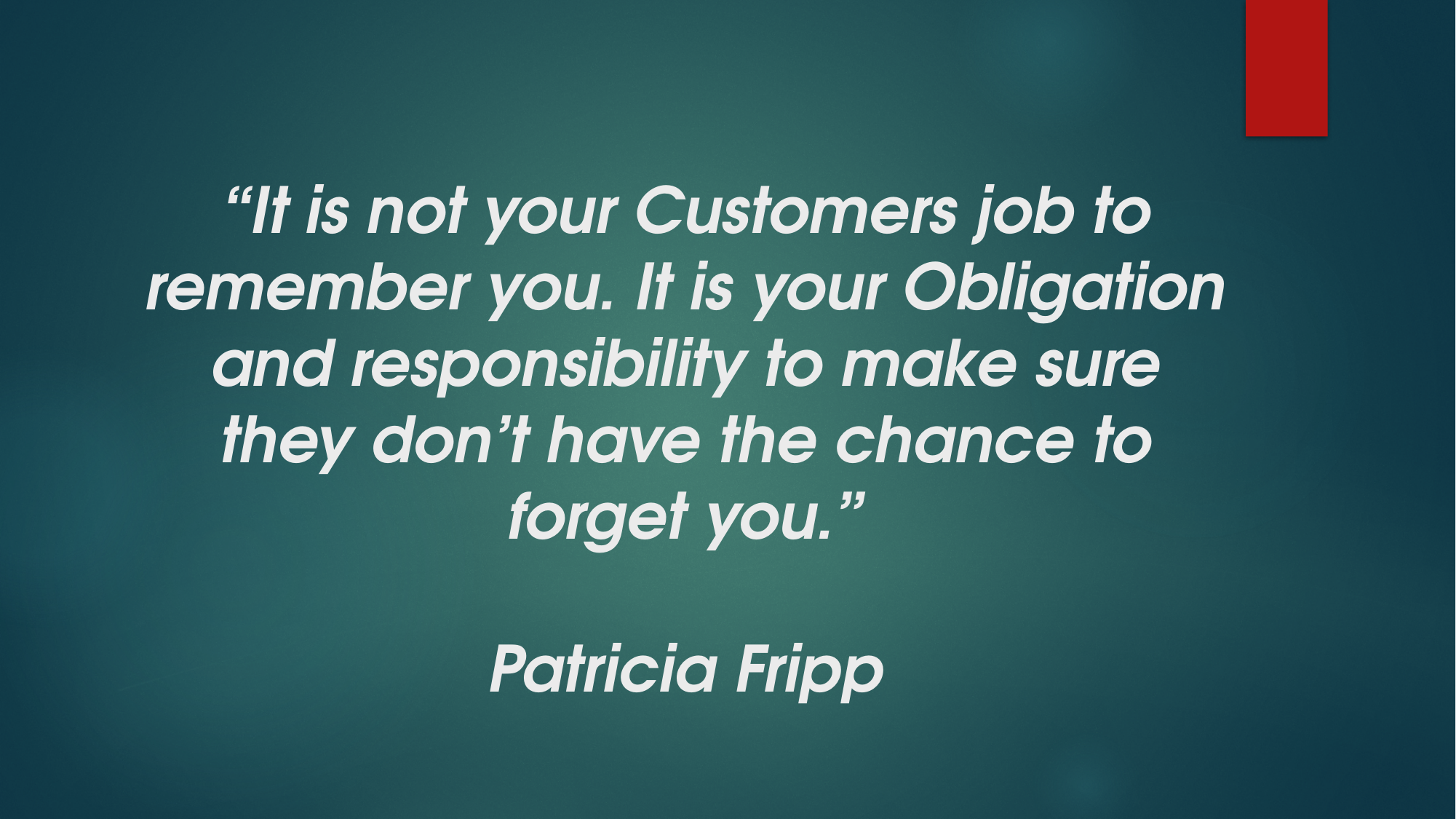

# “It is not your Customers job to remember you. It is your Obligation and responsibility to make sure they don’t have the chance to forget you.” Patricia Fripp